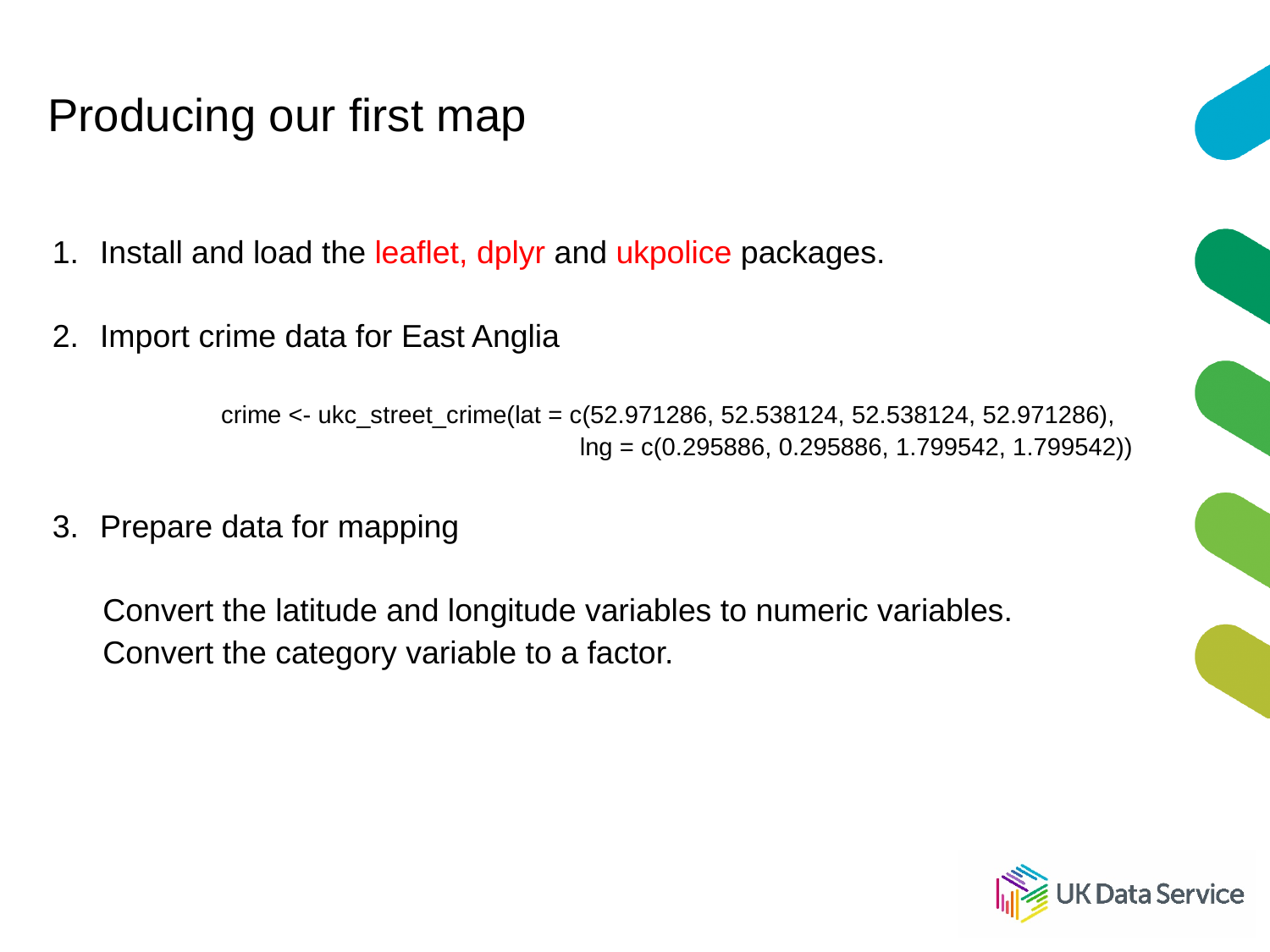

# Producing our first map
Install and load the leaflet, dplyr and ukpolice packages.

Import crime data for East Anglia

	crime <- ukc_street_crime(lat = c(52.971286, 52.538124, 52.538124, 52.971286),
			               lng = c(0.295886, 0.295886, 1.799542, 1.799542))

Prepare data for mapping

 Convert the latitude and longitude variables to numeric variables.
 Convert the category variable to a factor.